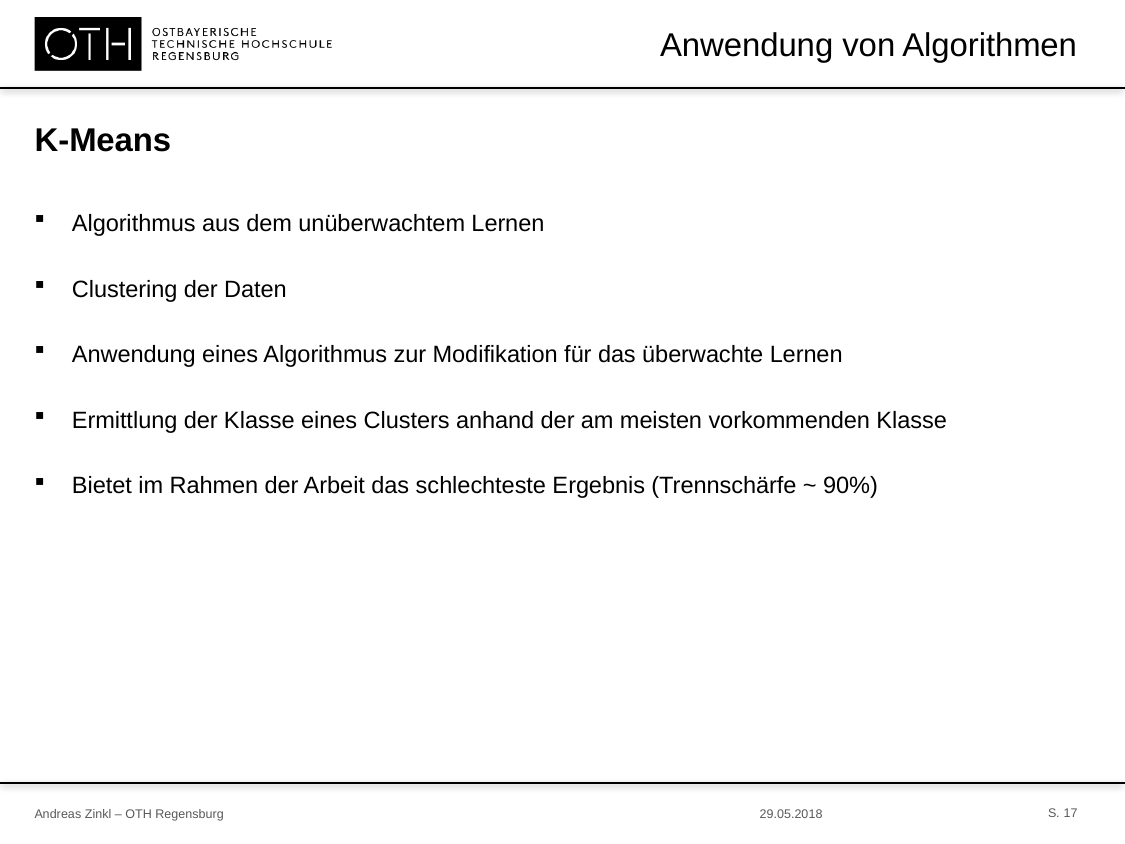

# Anwendung von Algorithmen
K-Means

Algorithmus aus dem unüberwachtem Lernen

Clustering der Daten

Anwendung eines Algorithmus zur Modifikation für das überwachte Lernen

Ermittlung der Klasse eines Clusters anhand der am meisten vorkommenden Klasse

Bietet im Rahmen der Arbeit das schlechteste Ergebnis (Trennschärfe ~ 90%)
S. 17
Andreas Zinkl – OTH Regensburg
29.05.2018